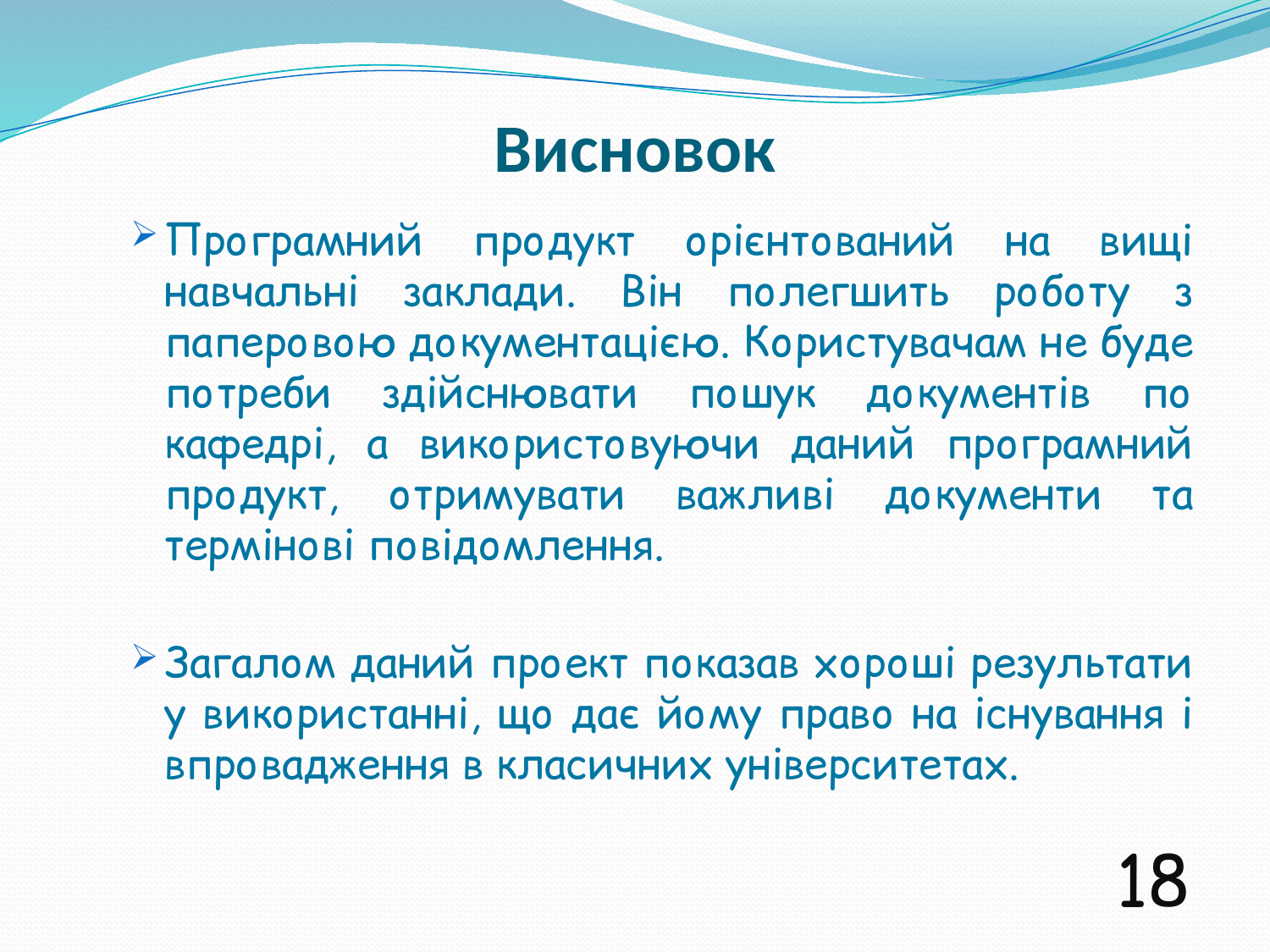

# Висновок
Програмний продукт орієнтований на вищі навчальні заклади. Він полегшить роботу з паперовою документацією. Користувачам не буде потреби здійснювати пошук документів по кафедрі, а використовуючи даний програмний продукт, отримувати важливі документи та термінові повідомлення.

Загалом даний проект показав хороші результати у використанні, що дає йому право на існування і впровадження в класичних університетах.
18